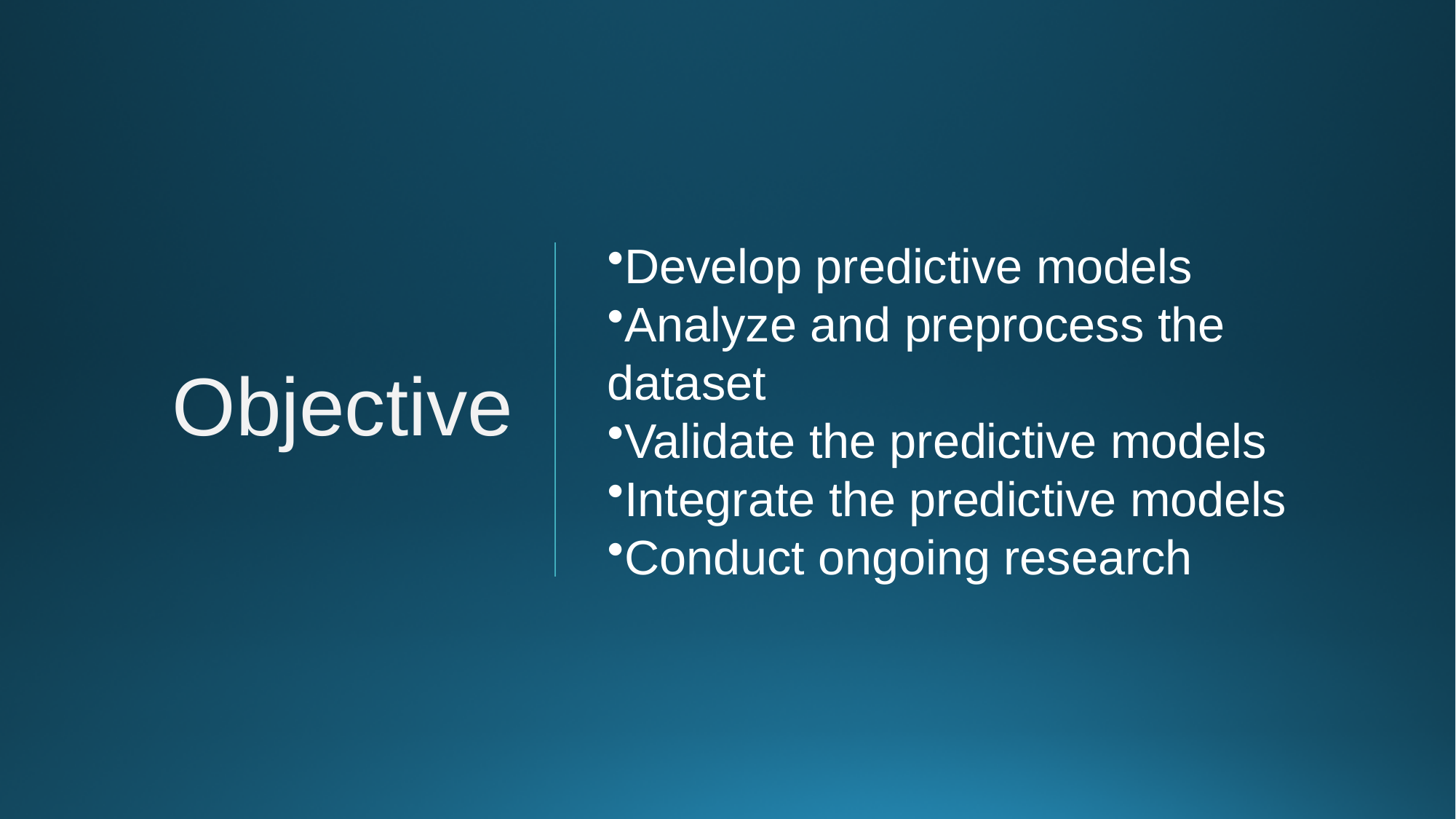

# Objective
Develop predictive models
Analyze and preprocess the dataset
Validate the predictive models
Integrate the predictive models
Conduct ongoing research